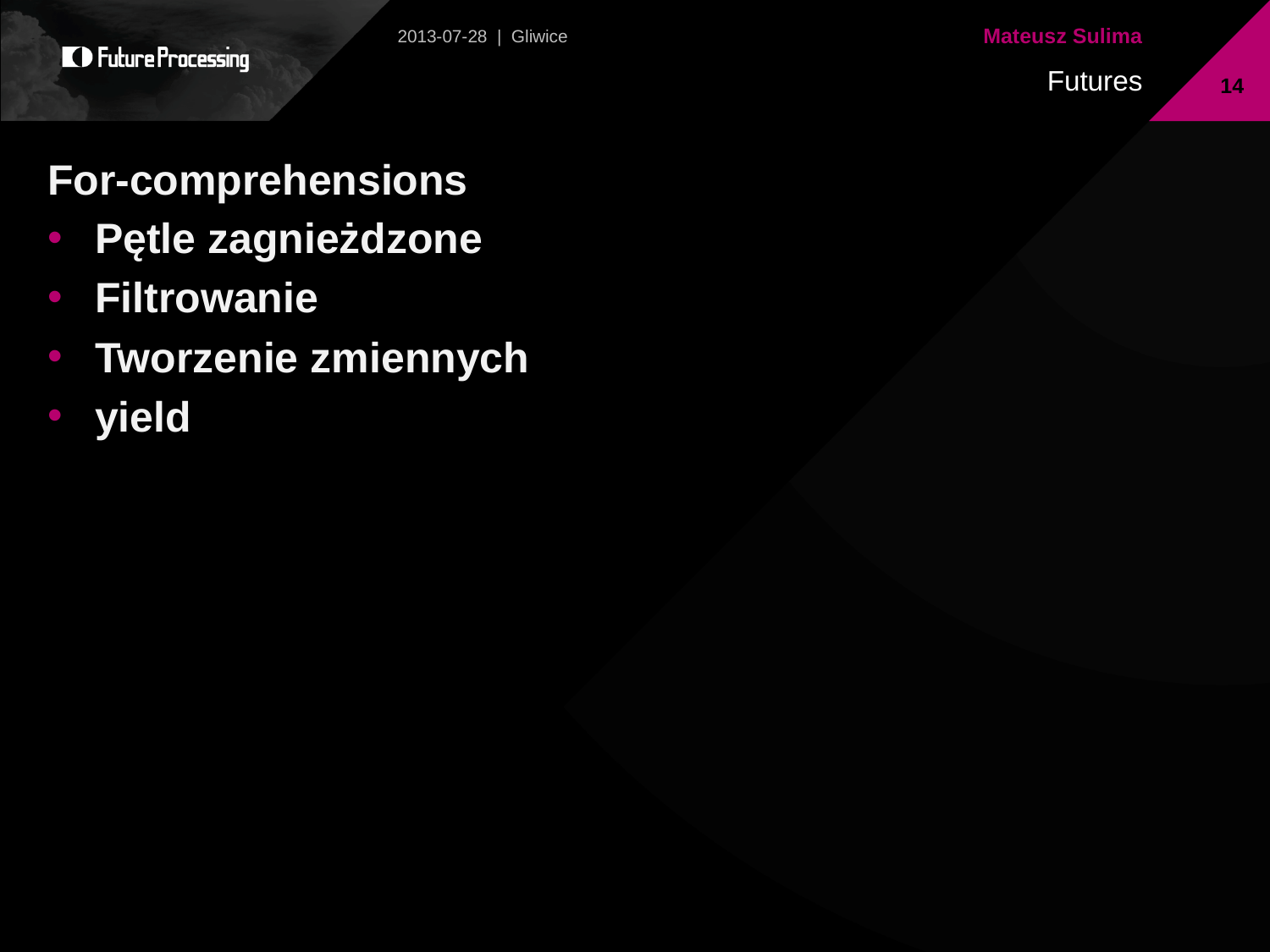

2013-07-28  |  Gliwice
14
For-comprehensions
Pętle zagnieżdzone
Filtrowanie
Tworzenie zmiennych
yield